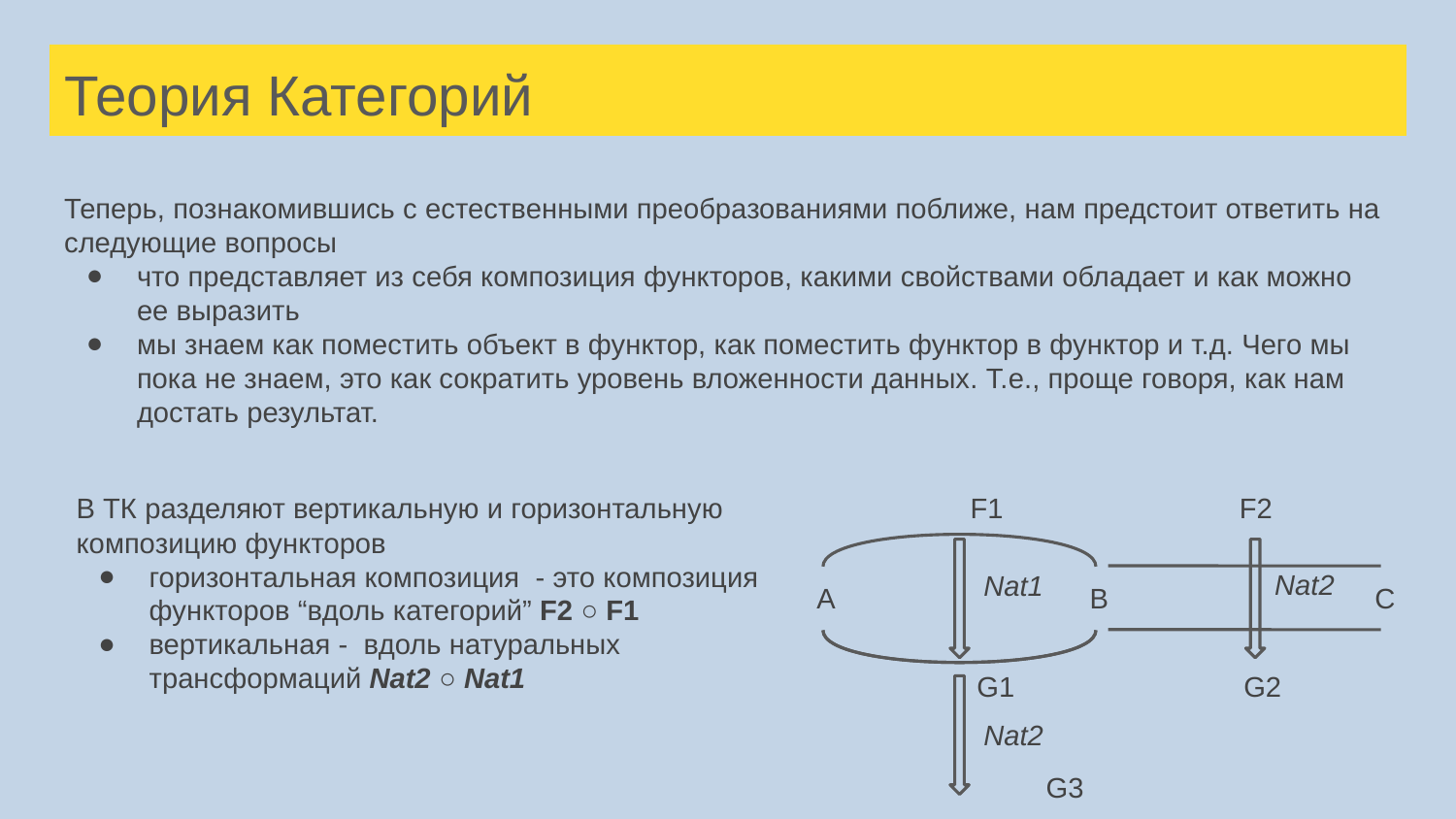

# Теория Категорий
Теперь, познакомившись с естественными преобразованиями поближе, нам предстоит ответить на  следующие вопросы
что представляет из себя композиция функторов, какими свойствами обладает и как можно ее выразить
мы знаем как поместить объект в функтор, как поместить функтор в функтор и т.д. Чего мы пока не знаем, это как сократить уровень вложенности данных. Т.е., проще говоря, как нам достать результат.

В ТК разделяют вертикальную и горизонтальную композицию функторов
горизонтальная композиция  - это композиция функторов “вдоль категорий” F2 ○ F1
вертикальная -  вдоль натуральных трансформаций Nat2 ○ Nat1
F1
F2

Nat2
Nat1
A
B
C
G1
G2

Nat2
G3